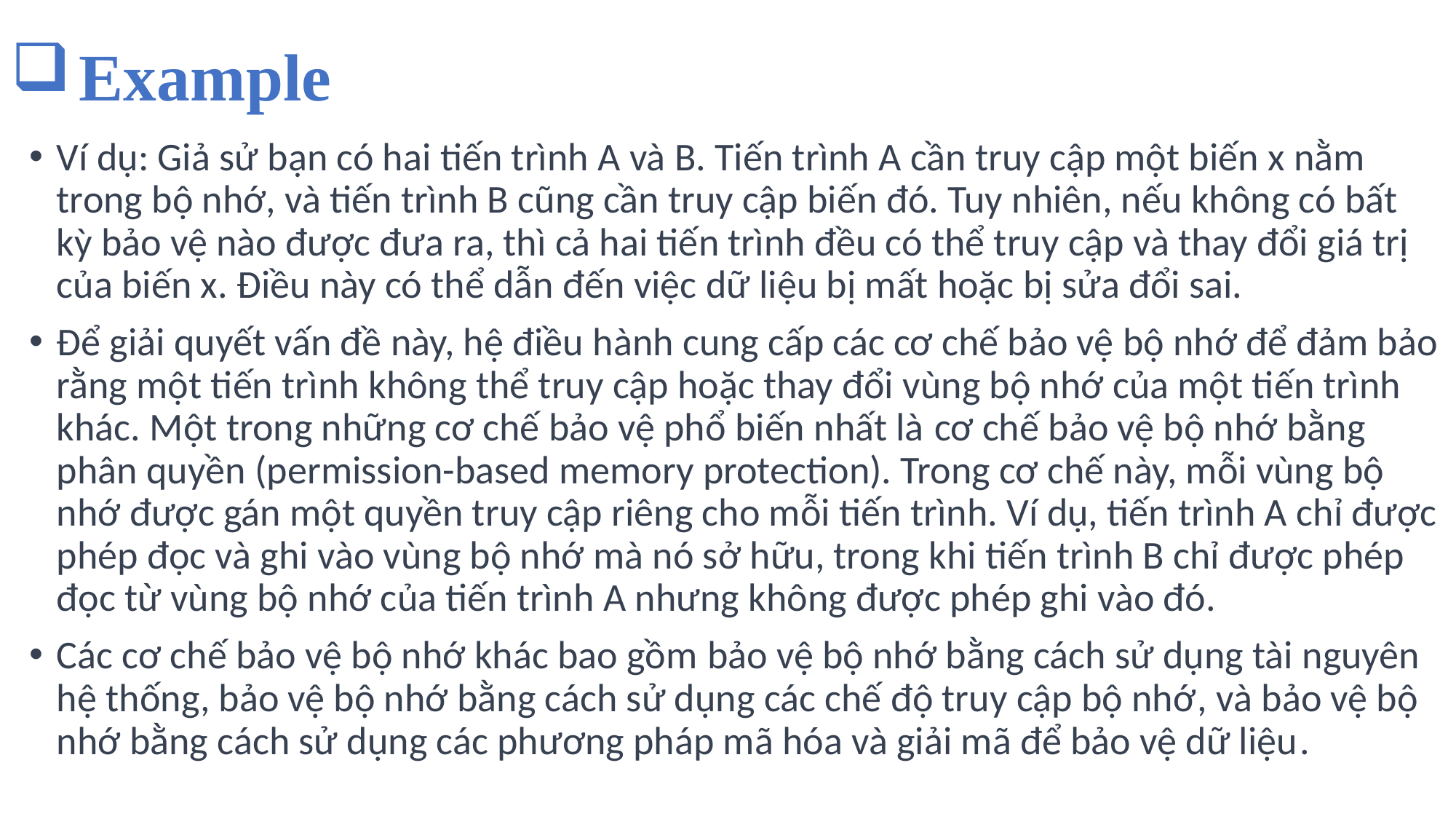

# Example
Ví dụ: Giả sử bạn có hai tiến trình A và B. Tiến trình A cần truy cập một biến x nằm trong bộ nhớ, và tiến trình B cũng cần truy cập biến đó. Tuy nhiên, nếu không có bất kỳ bảo vệ nào được đưa ra, thì cả hai tiến trình đều có thể truy cập và thay đổi giá trị của biến x. Điều này có thể dẫn đến việc dữ liệu bị mất hoặc bị sửa đổi sai.
Để giải quyết vấn đề này, hệ điều hành cung cấp các cơ chế bảo vệ bộ nhớ để đảm bảo rằng một tiến trình không thể truy cập hoặc thay đổi vùng bộ nhớ của một tiến trình khác. Một trong những cơ chế bảo vệ phổ biến nhất là cơ chế bảo vệ bộ nhớ bằng phân quyền (permission-based memory protection). Trong cơ chế này, mỗi vùng bộ nhớ được gán một quyền truy cập riêng cho mỗi tiến trình. Ví dụ, tiến trình A chỉ được phép đọc và ghi vào vùng bộ nhớ mà nó sở hữu, trong khi tiến trình B chỉ được phép đọc từ vùng bộ nhớ của tiến trình A nhưng không được phép ghi vào đó.
Các cơ chế bảo vệ bộ nhớ khác bao gồm bảo vệ bộ nhớ bằng cách sử dụng tài nguyên hệ thống, bảo vệ bộ nhớ bằng cách sử dụng các chế độ truy cập bộ nhớ, và bảo vệ bộ nhớ bằng cách sử dụng các phương pháp mã hóa và giải mã để bảo vệ dữ liệu.